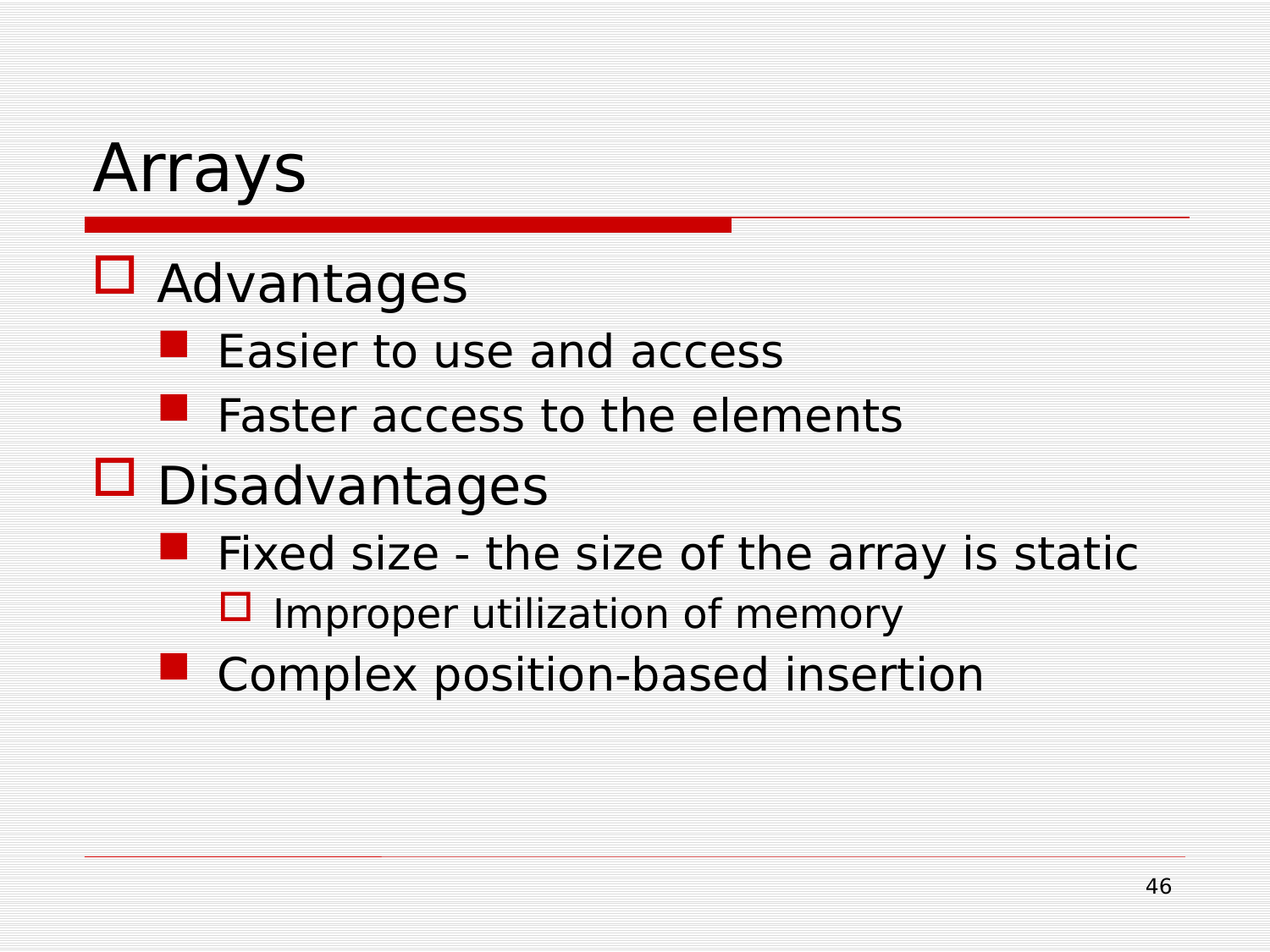

# Arrays
Advantages
Easier to use and access
Faster access to the elements
Disadvantages
Fixed size - the size of the array is static
Improper utilization of memory
Complex position-based insertion
46